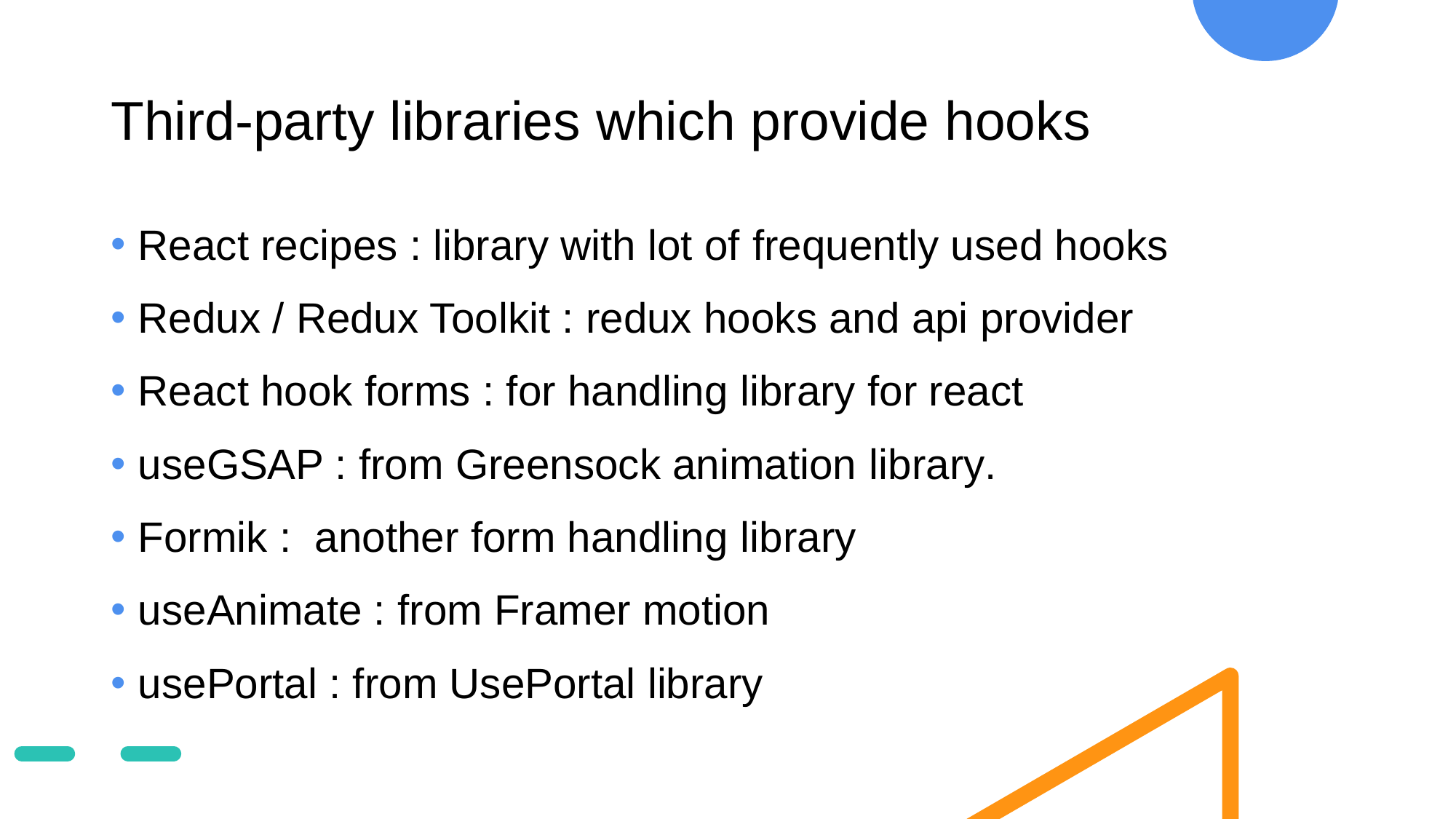

# Third-party libraries which provide hooks
React recipes : library with lot of frequently used hooks
Redux / Redux Toolkit : redux hooks and api provider
React hook forms : for handling library for react
useGSAP : from Greensock animation library.
Formik :  another form handling library
useAnimate : from Framer motion
usePortal : from UsePortal library